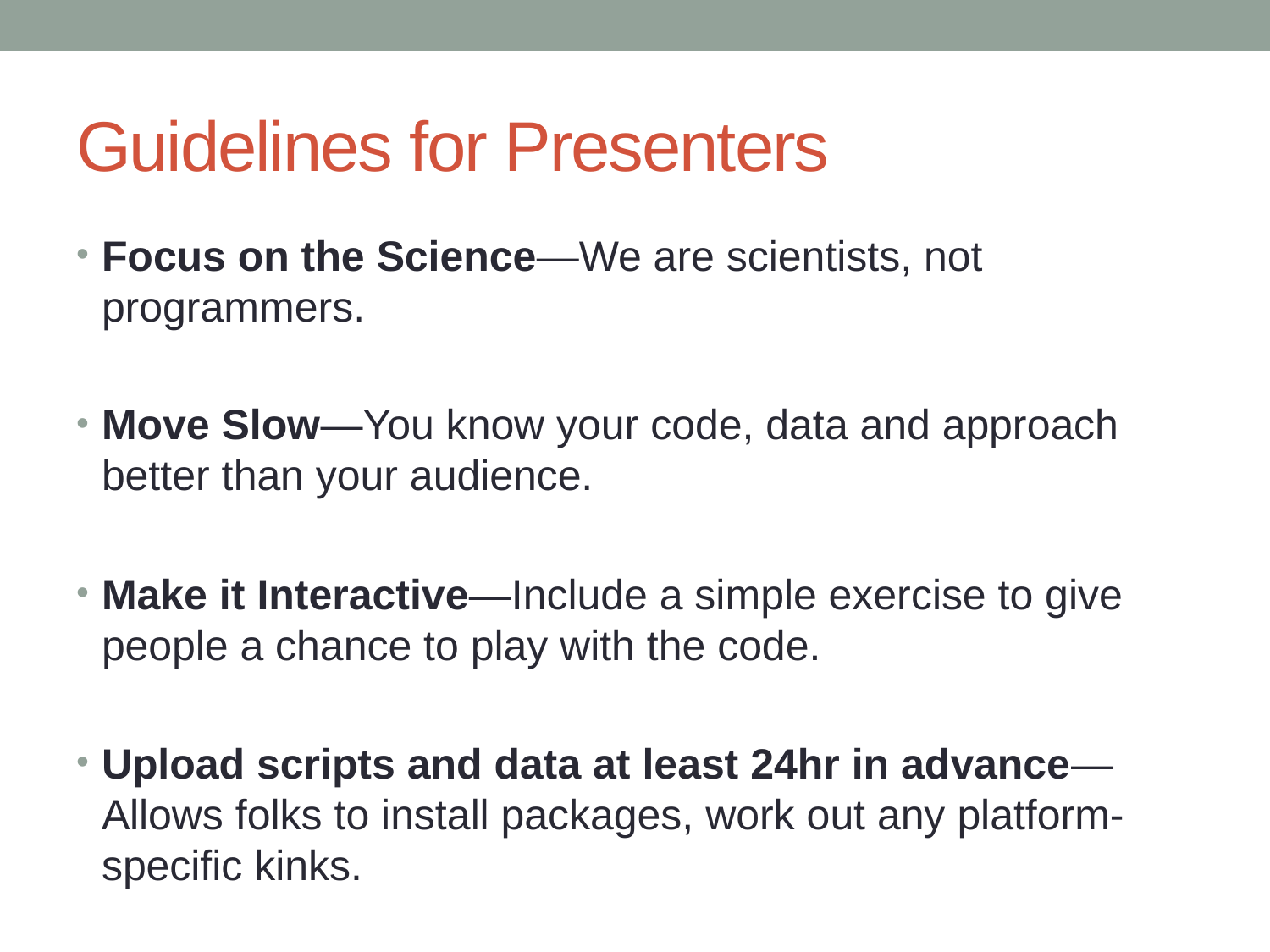

# Guidelines for Presenters
Focus on the Science—We are scientists, not programmers.

Move Slow—You know your code, data and approach better than your audience.

Make it Interactive—Include a simple exercise to give people a chance to play with the code.

Upload scripts and data at least 24hr in advance—Allows folks to install packages, work out any platform-specific kinks.